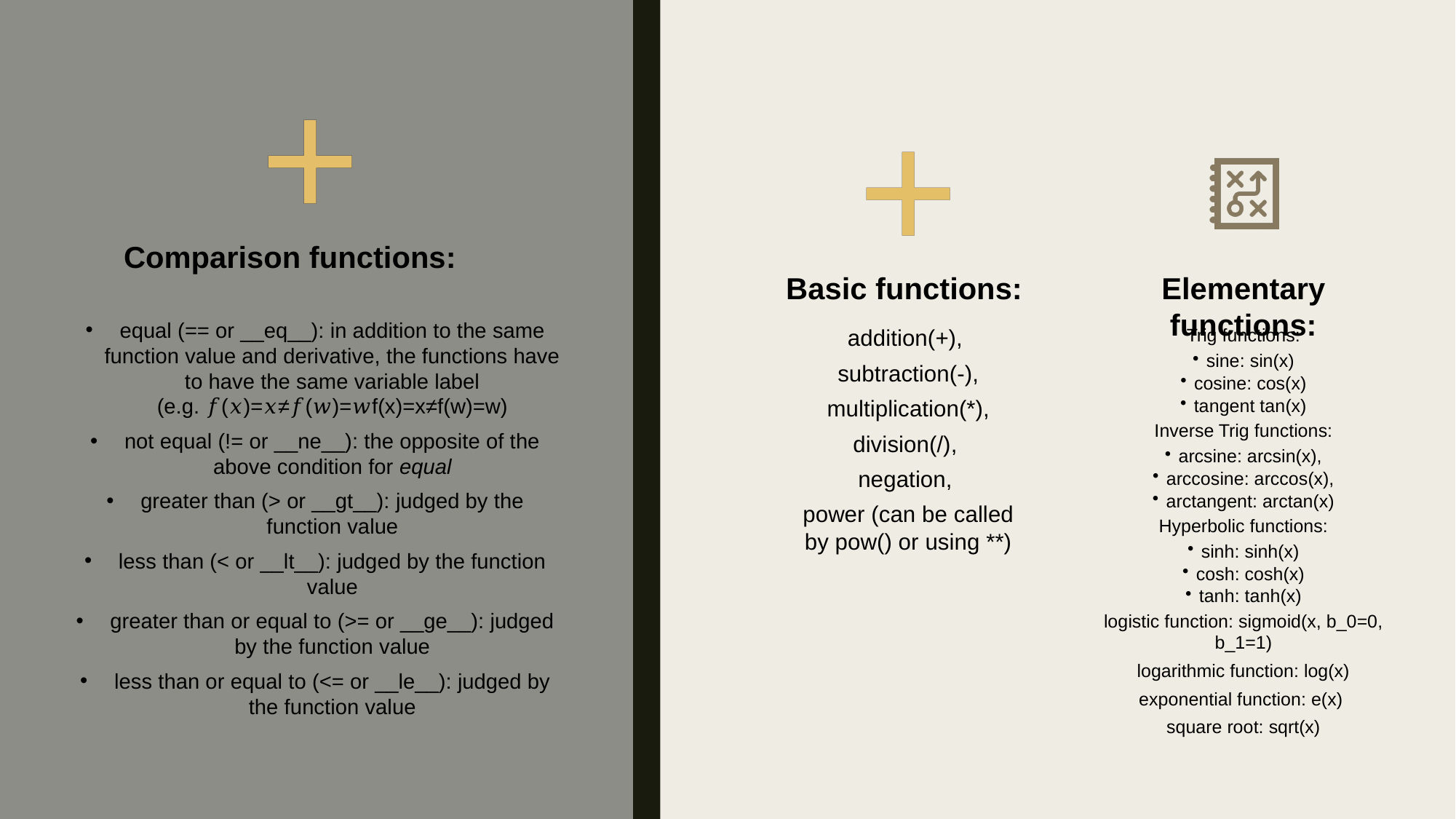

Basic functions:
addition(+),
subtraction(-),
 multiplication(*),
division(/),
negation,
power (can be called by pow() or using **)
Elementary functions:
Trig functions:
sine: sin(x)
cosine: cos(x)
tangent tan(x)
Inverse Trig functions:
arcsine: arcsin(x),
arccosine: arccos(x),
arctangent: arctan(x)
Hyperbolic functions:
sinh: sinh(x)
cosh: cosh(x)
tanh: tanh(x)
logistic function: sigmoid(x, b_0=0, b_1=1)
logarithmic function: log(x)
exponential function: e(x)
square root: sqrt(x)

Comparison functions:

equal (== or __eq__): in addition to the same function value and derivative, the functions have to have the same variable label (e.g. 𝑓(𝑥)=𝑥≠𝑓(𝑤)=𝑤f(x)=x≠f(w)=w)
not equal (!= or __ne__): the opposite of the above condition for equal
greater than (> or __gt__): judged by the function value
less than (< or __lt__): judged by the function value
greater than or equal to (>= or __ge__): judged by the function value
less than or equal to (<= or __le__): judged by the function value